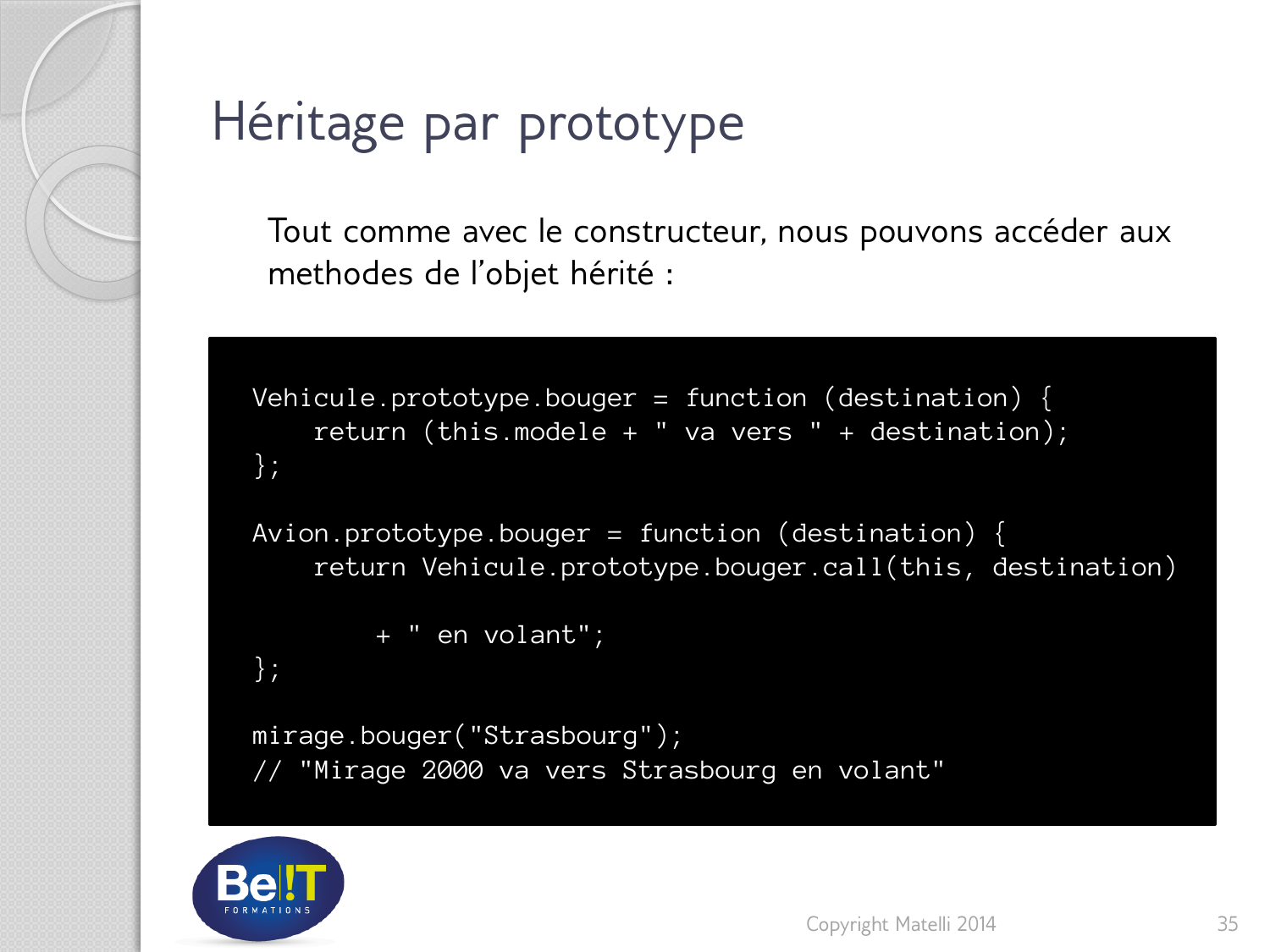

# Héritage par prototype
Tout comme avec le constructeur, nous pouvons accéder aux methodes de l’objet hérité :

  Vehicule.prototype.bouger = function (destination) {
      return (this.modele + " va vers " + destination);
  };

  Avion.prototype.bouger = function (destination) {
      return Vehicule.prototype.bouger.call(this, destination)
          + " en volant";
  };

  mirage.bouger("Strasbourg");
  // "Mirage 2000 va vers Strasbourg en volant"

Copyright Matelli 2014
35